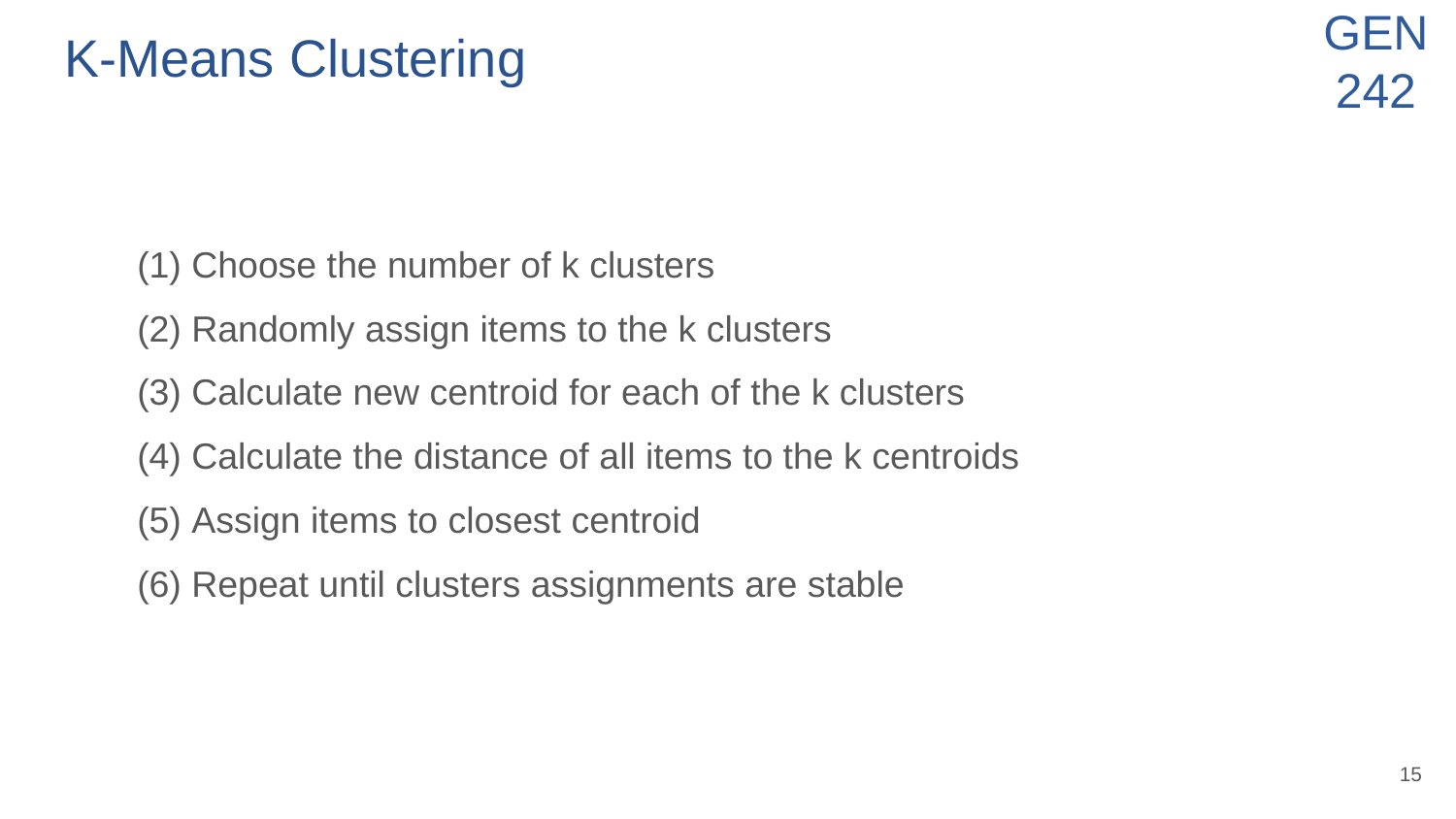

# K-Means Clustering
Choose the number of k clusters
Randomly assign items to the k clusters
Calculate new centroid for each of the k clusters
Calculate the distance of all items to the k centroids
Assign items to closest centroid
Repeat until clusters assignments are stable
15